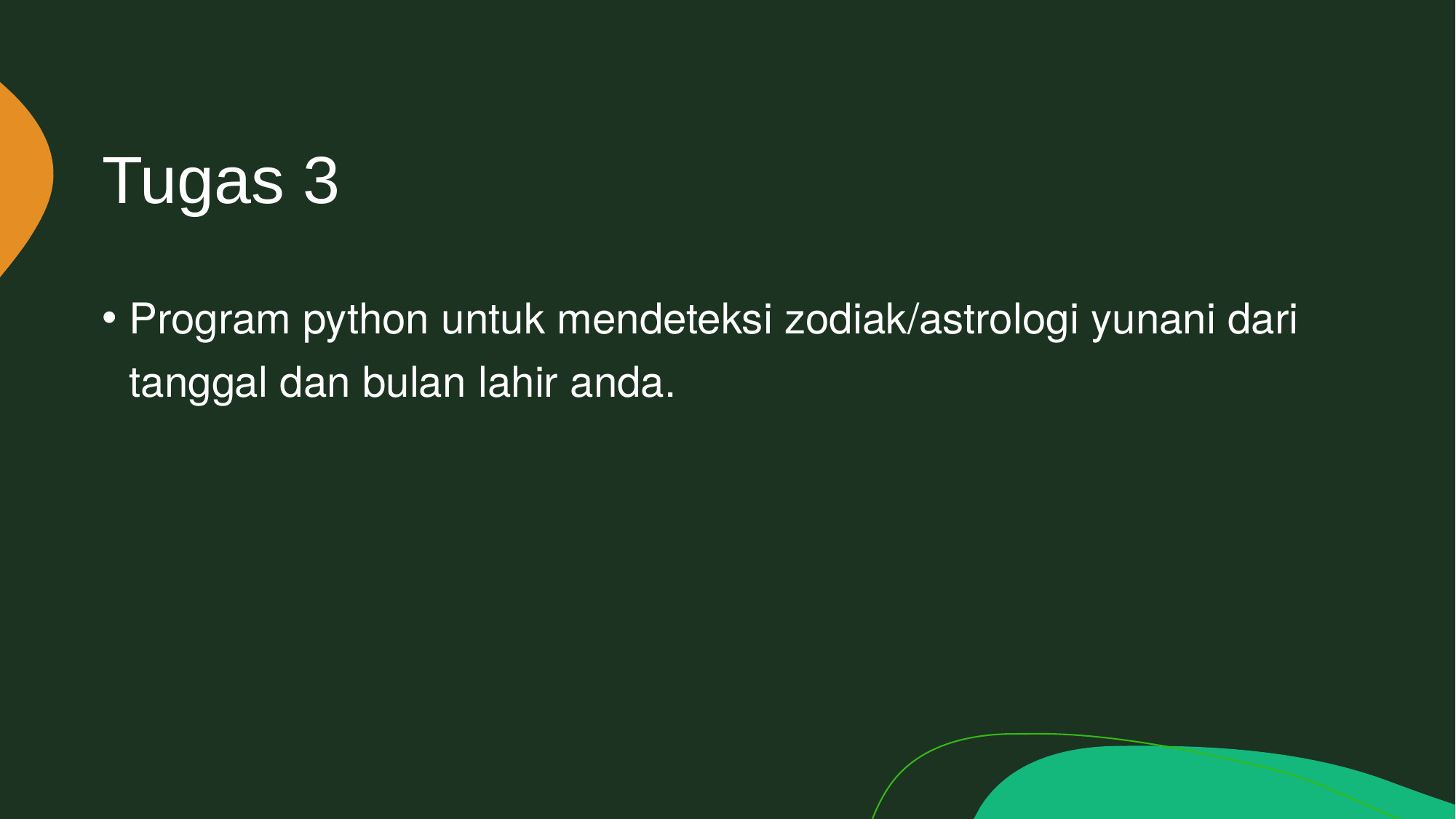

# Tugas 3
Program python untuk mendeteksi zodiak/astrologi yunani dari tanggal dan bulan lahir anda.